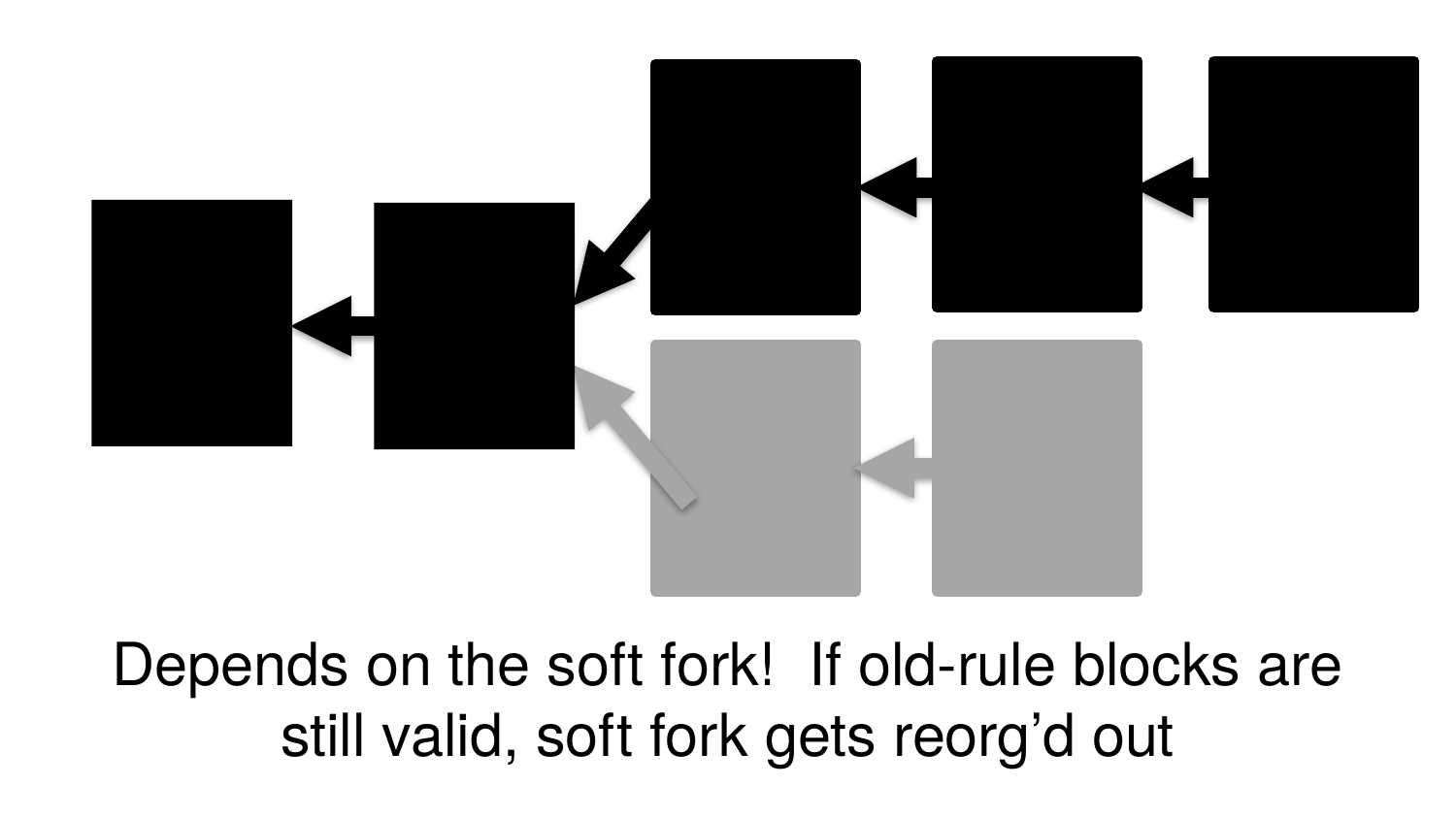

#

Depends on the soft fork!  If old-rule blocks are still valid, soft fork gets reorg’d out